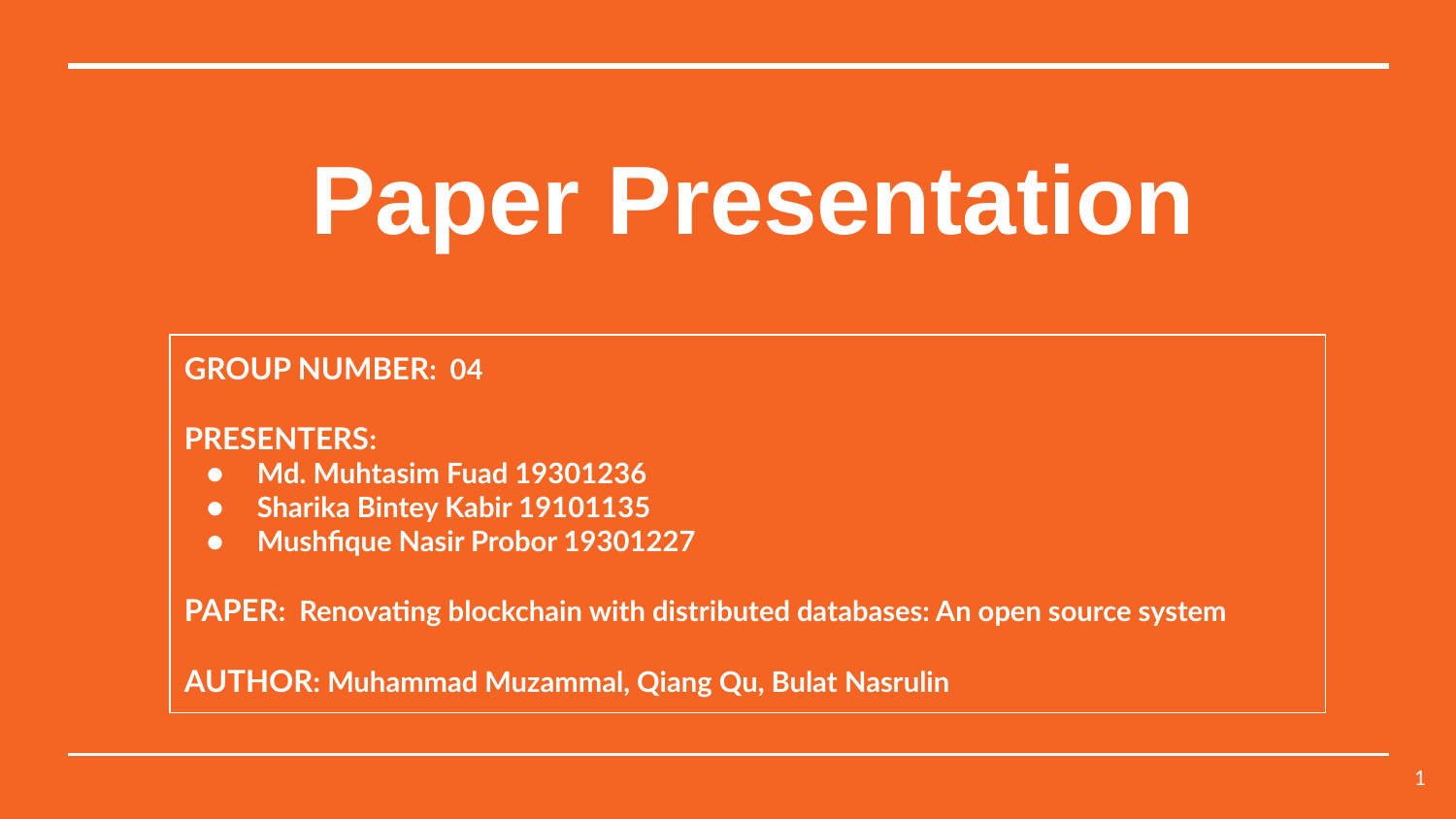

# Paper Presentation
GROUP NUMBER:  04

PRESENTERS:
Md. Muhtasim Fuad 19301236
Sharika Bintey Kabir 19101135
Mushfique Nasir Probor 19301227

PAPER:  Renovating blockchain with distributed databases: An open source system

AUTHOR: Muhammad Muzammal, Qiang Qu, Bulat Nasrulin
1